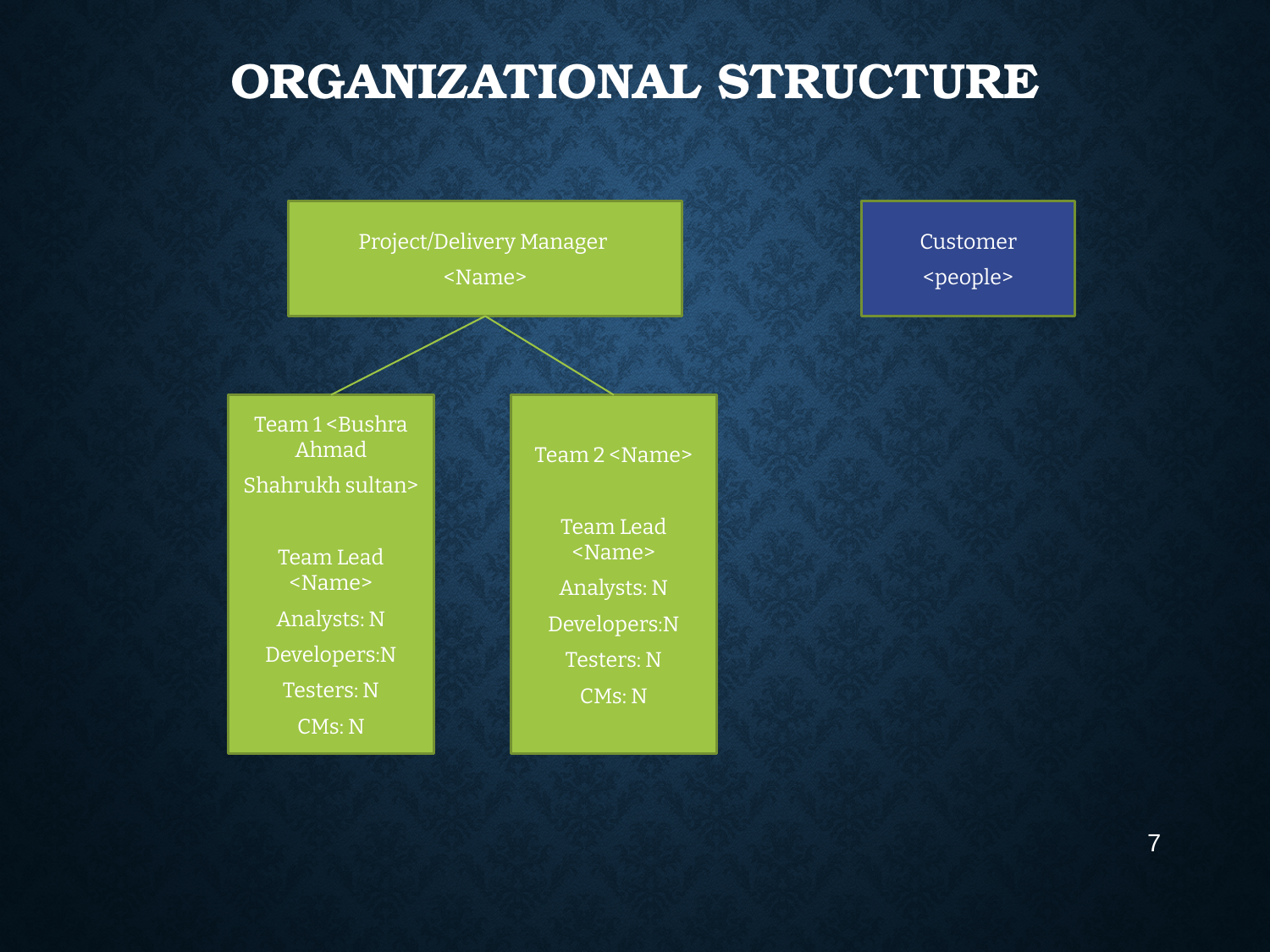

# Organizational Structure
Project/Delivery Manager
<Name>
Customer
<people>
Team 1 <Bushra Ahmad
Shahrukh sultan>

Team Lead <Name>
Analysts: N
Developers:N
Testers: N
CMs: N
Team 2 <Name>

Team Lead <Name>
Analysts: N
Developers:N
Testers: N
CMs: N
7